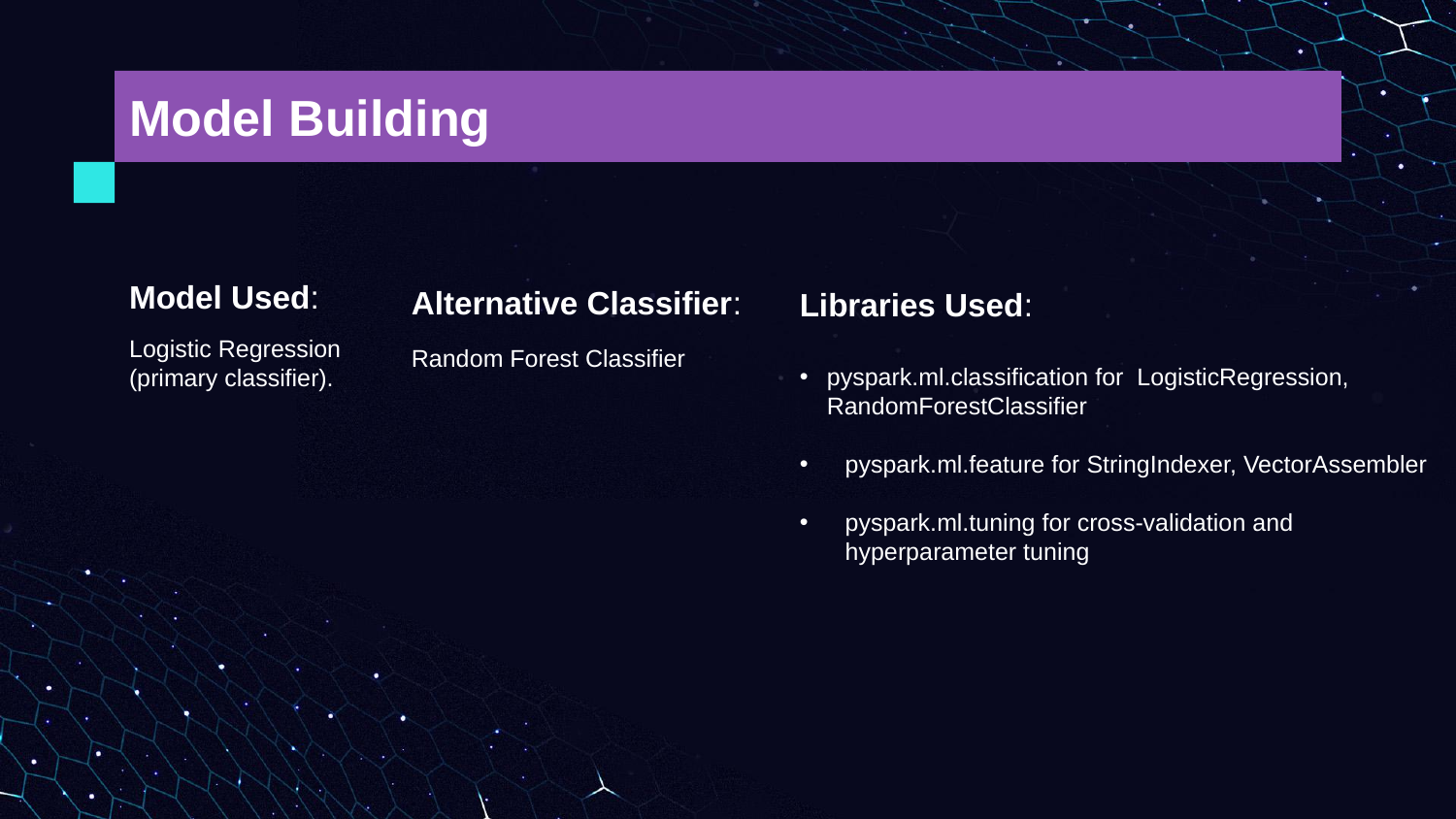

# Model Building
Alternative Classifier:
Model Used:
Libraries Used:
Logistic Regression (primary classifier).
Random Forest Classifier
pyspark.ml.classification for  LogisticRegression, RandomForestClassifier

pyspark.ml.feature for StringIndexer, VectorAssembler

pyspark.ml.tuning for cross-validation and hyperparameter tuning